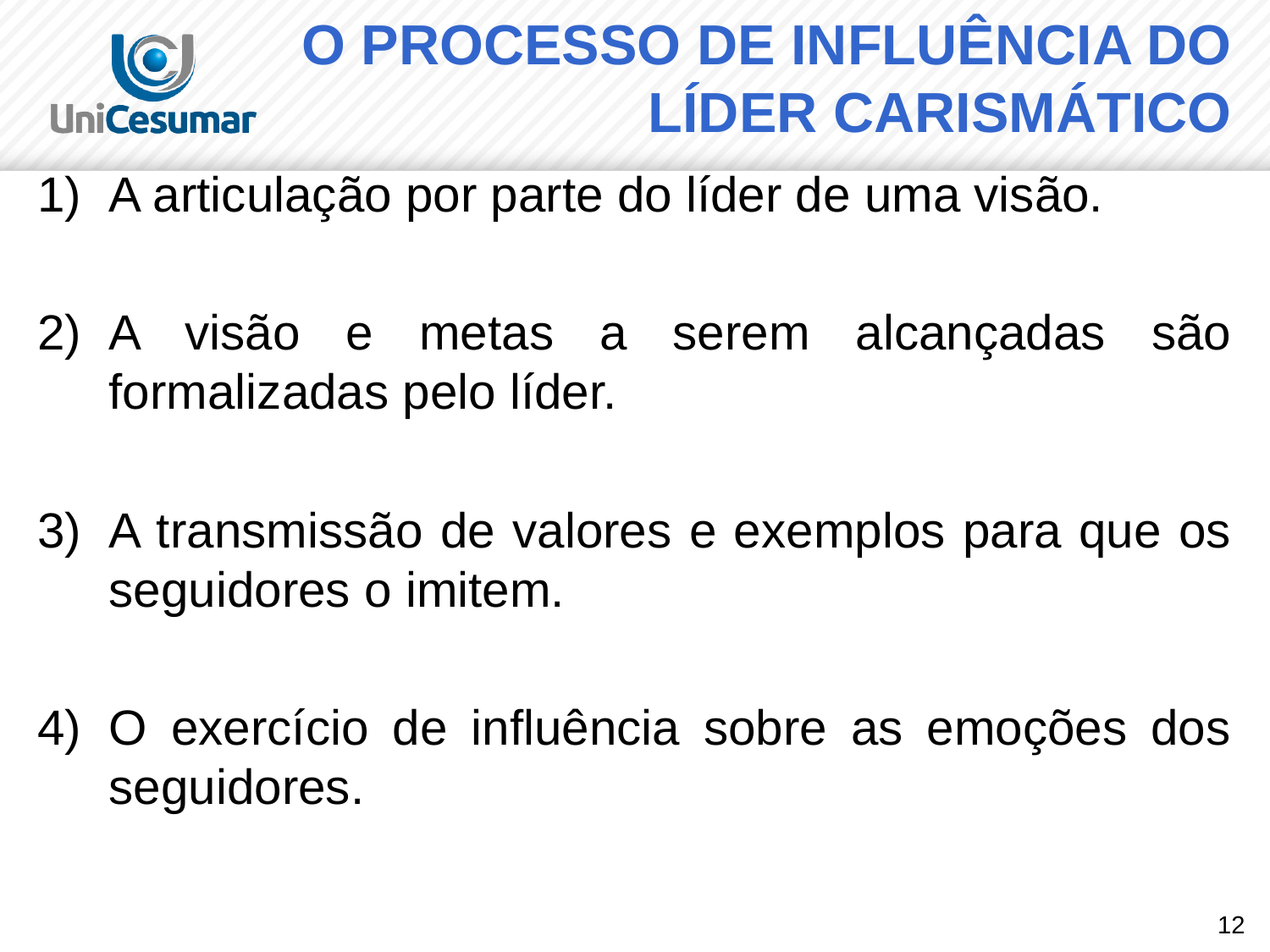

# O PROCESSO DE INFLUÊNCIA DO LÍDER CARISMÁTICO
A articulação por parte do líder de uma visão.

A visão e metas a serem alcançadas são formalizadas pelo líder.

A transmissão de valores e exemplos para que os seguidores o imitem.

O exercício de influência sobre as emoções dos seguidores.